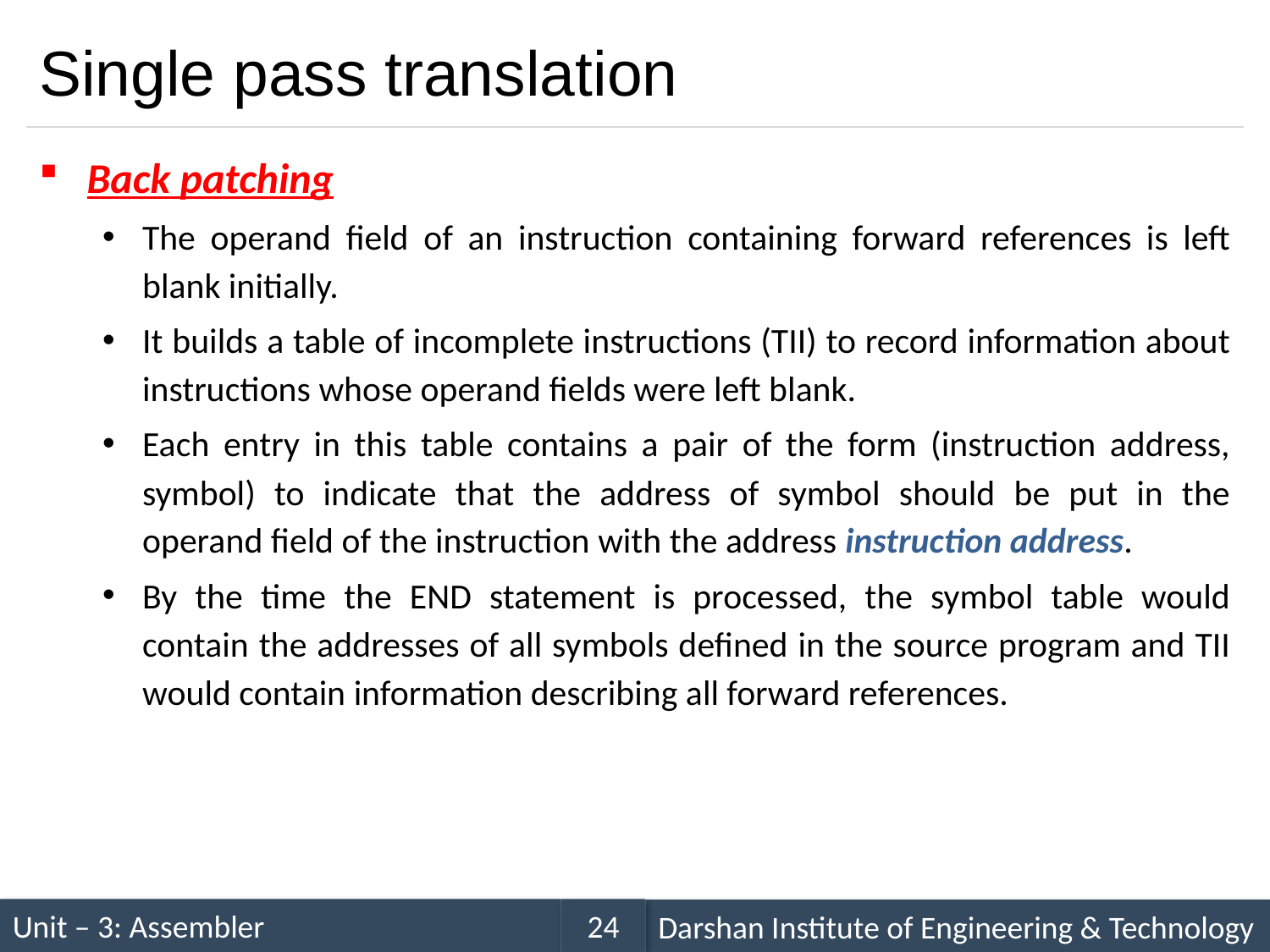

# Single pass translation
Back patching
The operand field of an instruction containing forward references is left blank initially.
It builds a table of incomplete instructions (TII) to record information about instructions whose operand fields were left blank.
Each entry in this table contains a pair of the form (instruction address, symbol) to indicate that the address of symbol should be put in the operand field of the instruction with the address instruction address.
By the time the END statement is processed, the symbol table would contain the addresses of all symbols defined in the source program and TII would contain information describing all forward references.